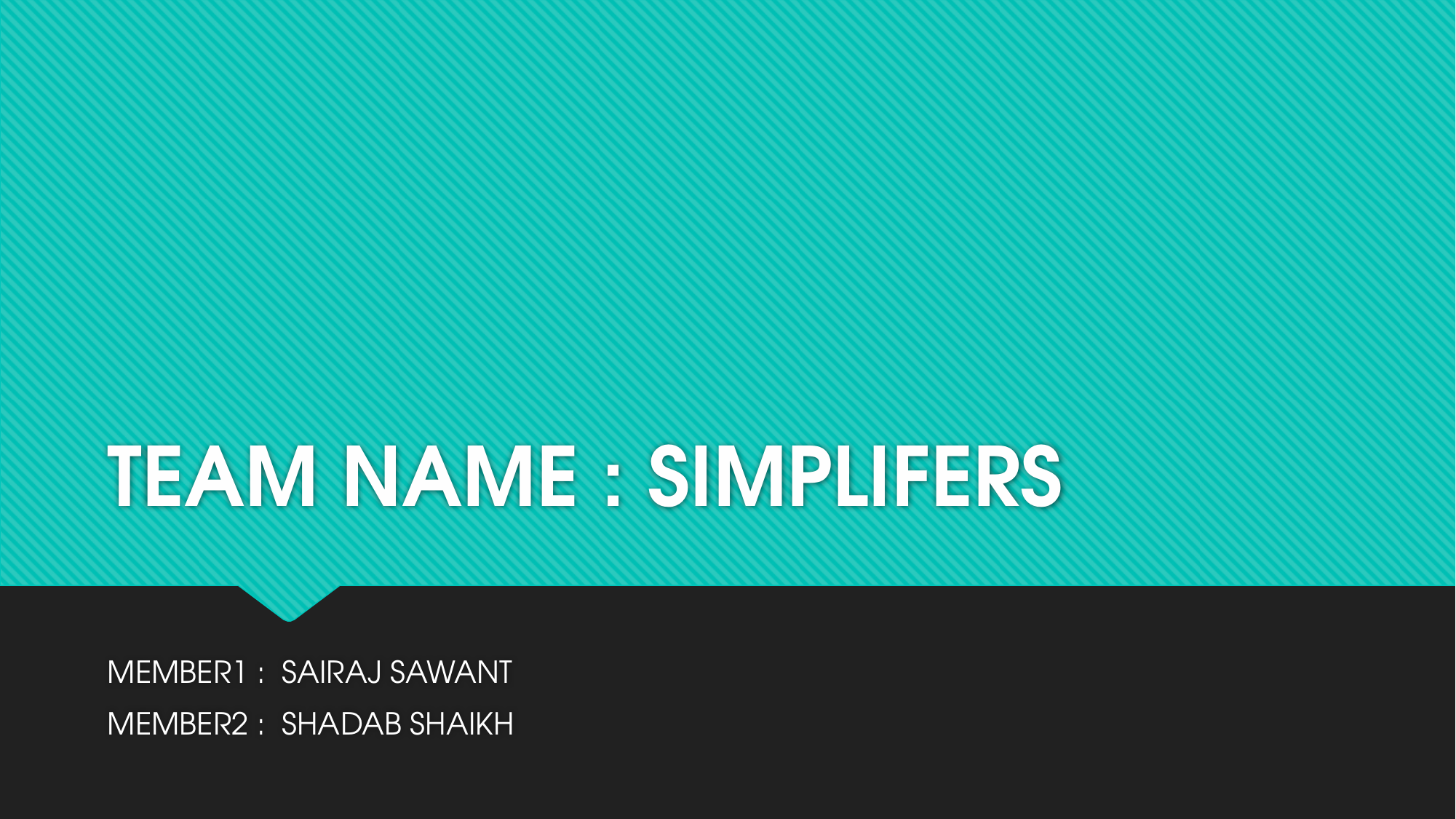

# TEAM NAME : SIMPLIFERS
MEMBER1 :  SAIRAJ SAWANT
MEMBER2 :  SHADAB SHAIKH